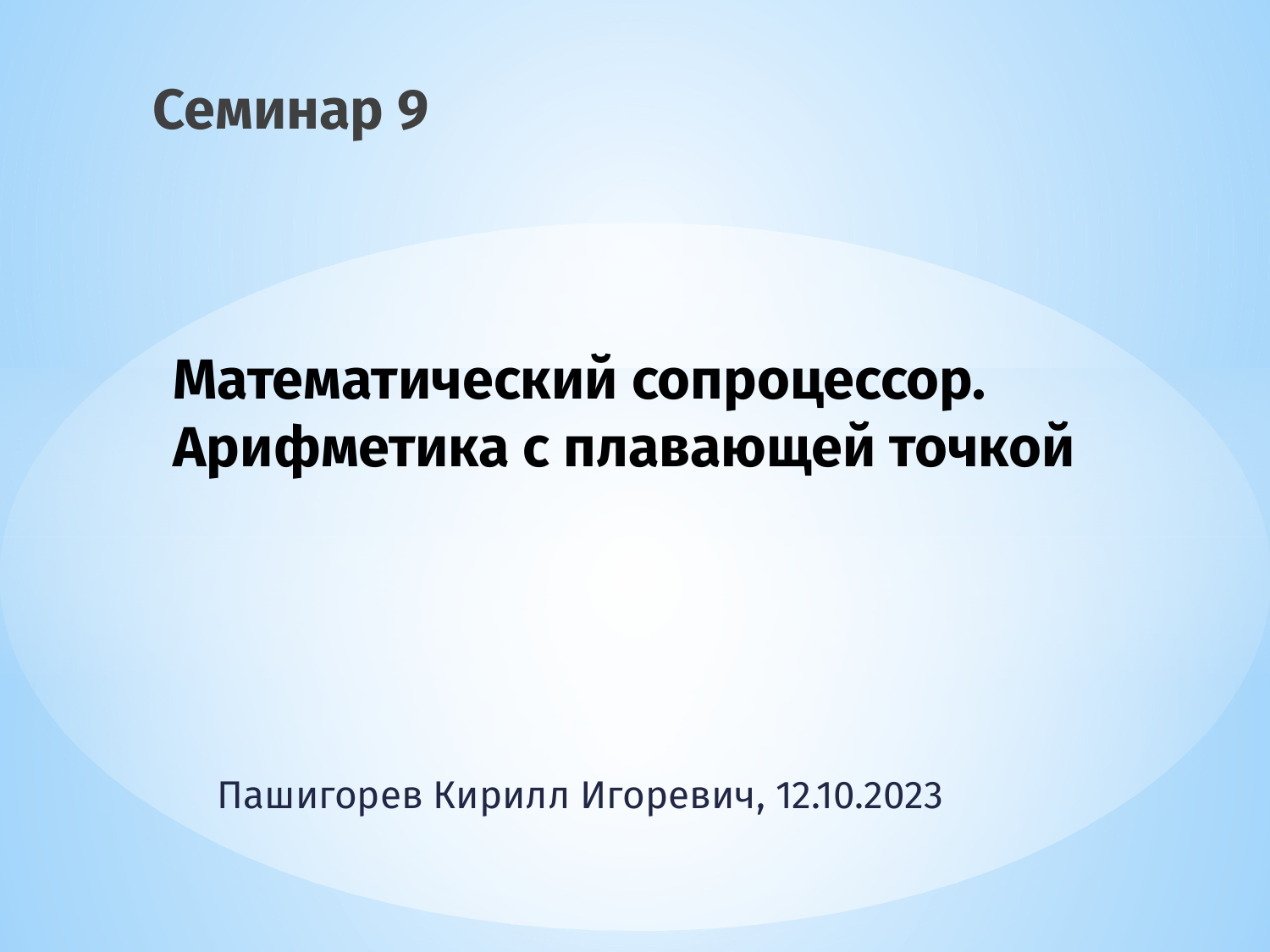

Семинар 9
# Математический сопроцессор. Арифметика с плавающей точкой
Пашигорев Кирилл Игоревич, 12.10.2023